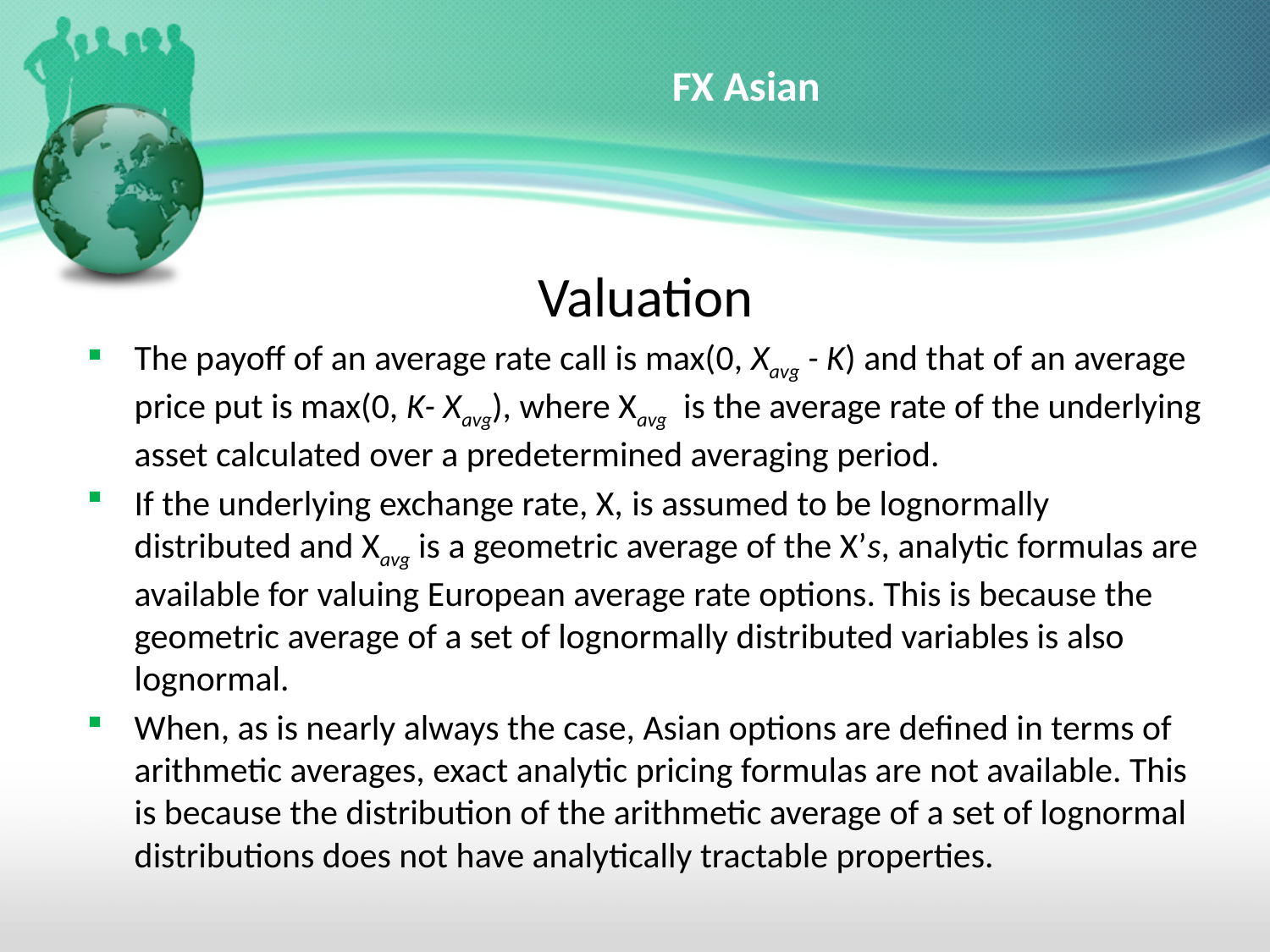

# FX Asian
Valuation
The payoff of an average rate call is max(0, Xavg - K) and that of an average price put is max(0, K- Xavg), where Xavg  is the average rate of the underlying asset calculated over a predetermined averaging period.
If the underlying exchange rate, X, is assumed to be lognormally distributed and Xavg is a geometric average of the X’s, analytic formulas are available for valuing European average rate options. This is because the geometric average of a set of lognormally distributed variables is also lognormal.
When, as is nearly always the case, Asian options are defined in terms of arithmetic averages, exact analytic pricing formulas are not available. This is because the distribution of the arithmetic average of a set of lognormal distributions does not have analytically tractable properties.